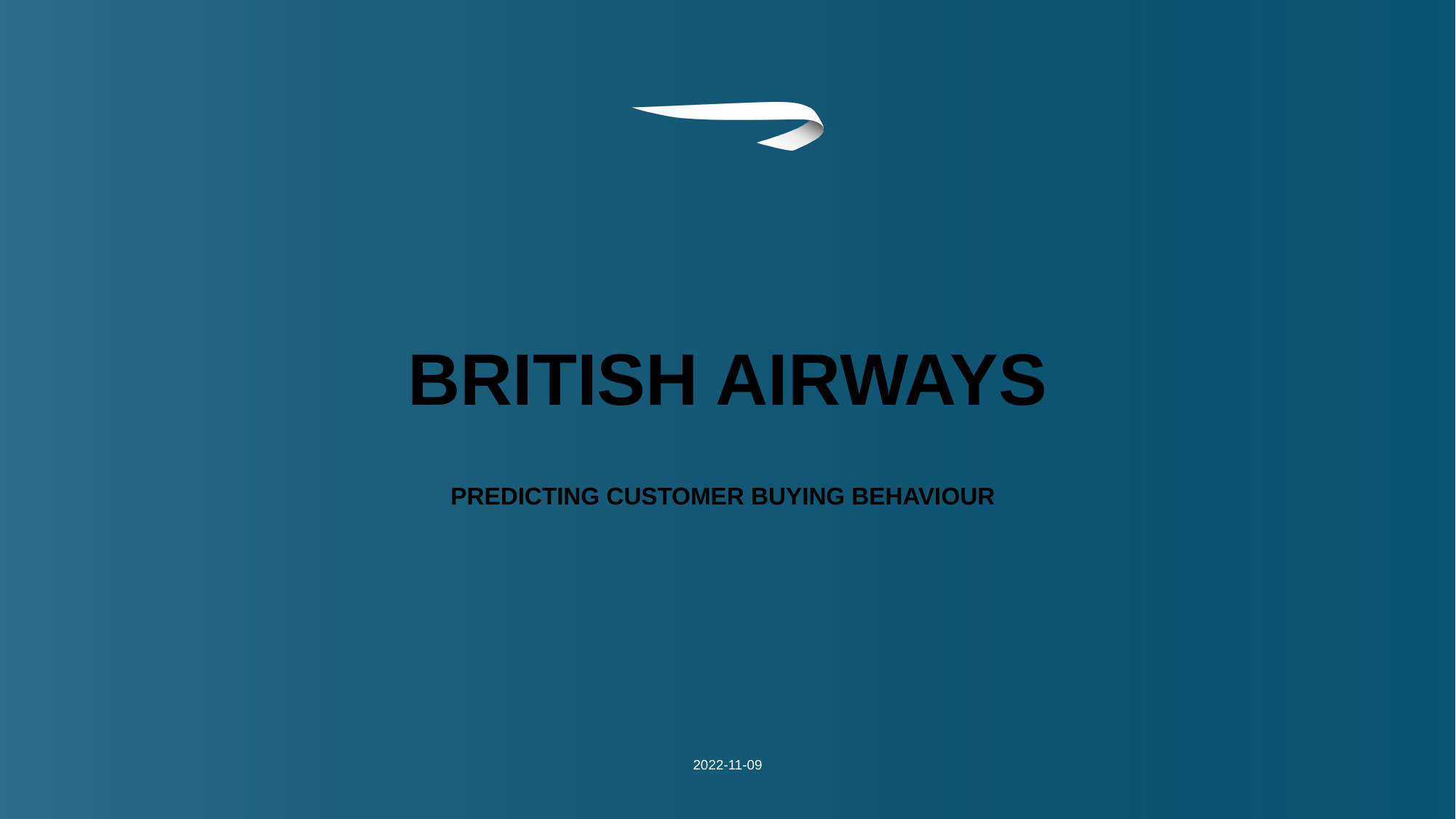

# BRITISH AIRWAYS
PREDICTING CUSTOMER BUYING BEHAVIOUR
2022-11-09